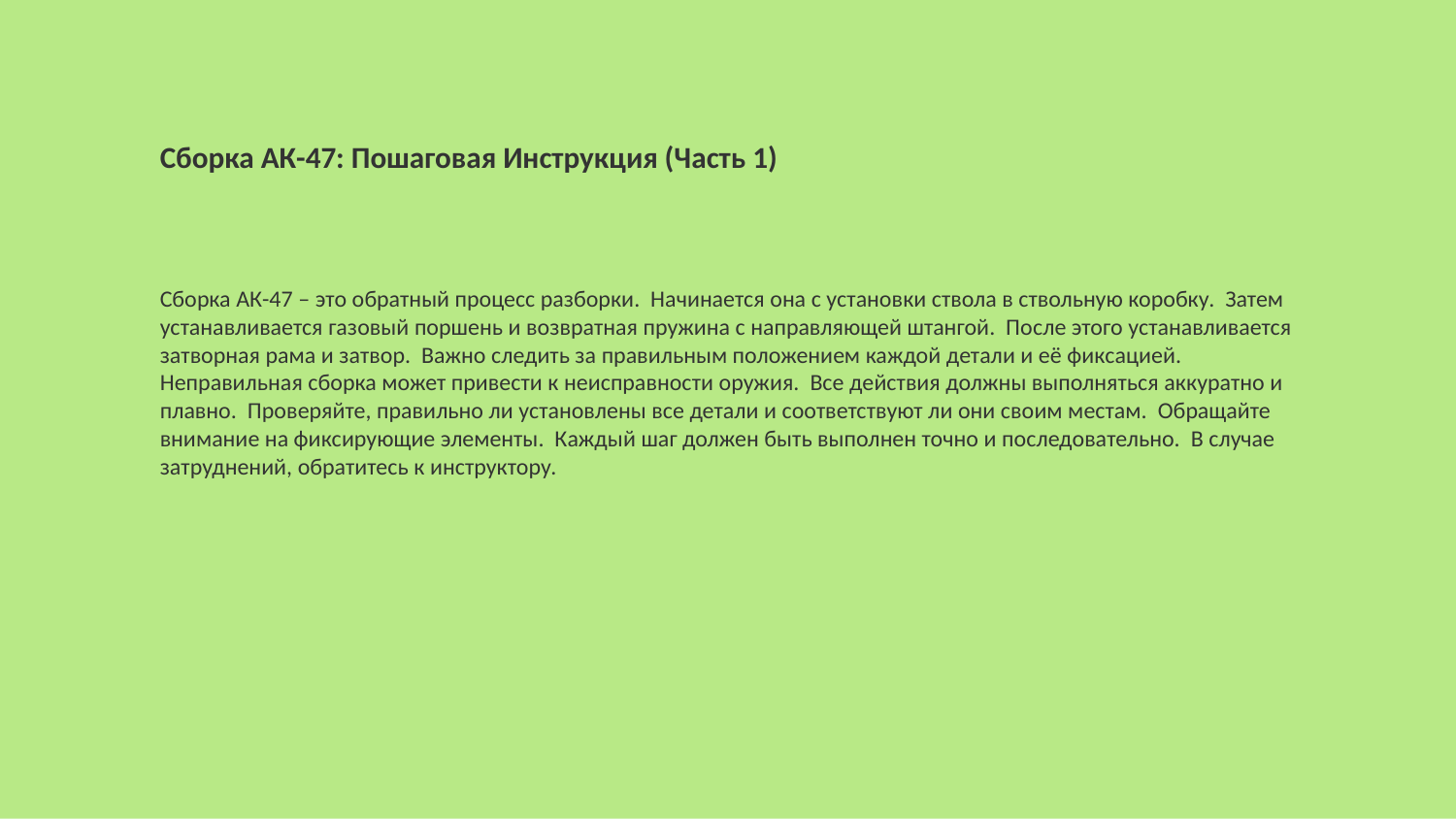

Сборка АК-47: Пошаговая Инструкция (Часть 1)
Сборка АК-47 – это обратный процесс разборки.  Начинается она с установки ствола в ствольную коробку.  Затем устанавливается газовый поршень и возвратная пружина с направляющей штангой.  После этого устанавливается затворная рама и затвор.  Важно следить за правильным положением каждой детали и её фиксацией.  Неправильная сборка может привести к неисправности оружия.  Все действия должны выполняться аккуратно и плавно.  Проверяйте, правильно ли установлены все детали и соответствуют ли они своим местам.  Обращайте внимание на фиксирующие элементы.  Каждый шаг должен быть выполнен точно и последовательно.  В случае затруднений, обратитесь к инструктору.